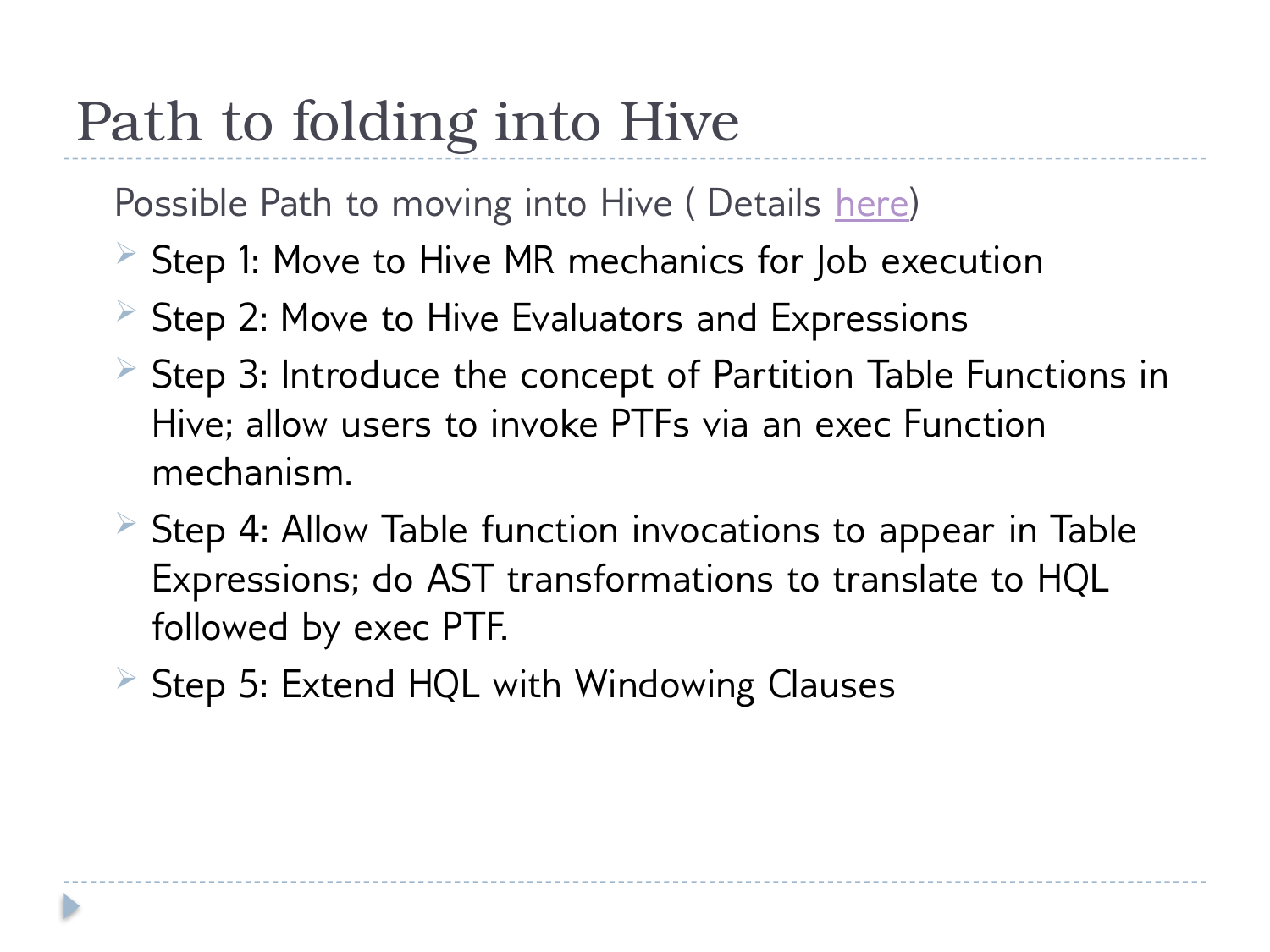

# Path to folding into Hive
Possible Path to moving into Hive ( Details here)
Step 1: Move to Hive MR mechanics for Job execution
Step 2: Move to Hive Evaluators and Expressions
Step 3: Introduce the concept of Partition Table Functions in Hive; allow users to invoke PTFs via an exec Function mechanism.
Step 4: Allow Table function invocations to appear in Table Expressions; do AST transformations to translate to HQL followed by exec PTF.
Step 5: Extend HQL with Windowing Clauses